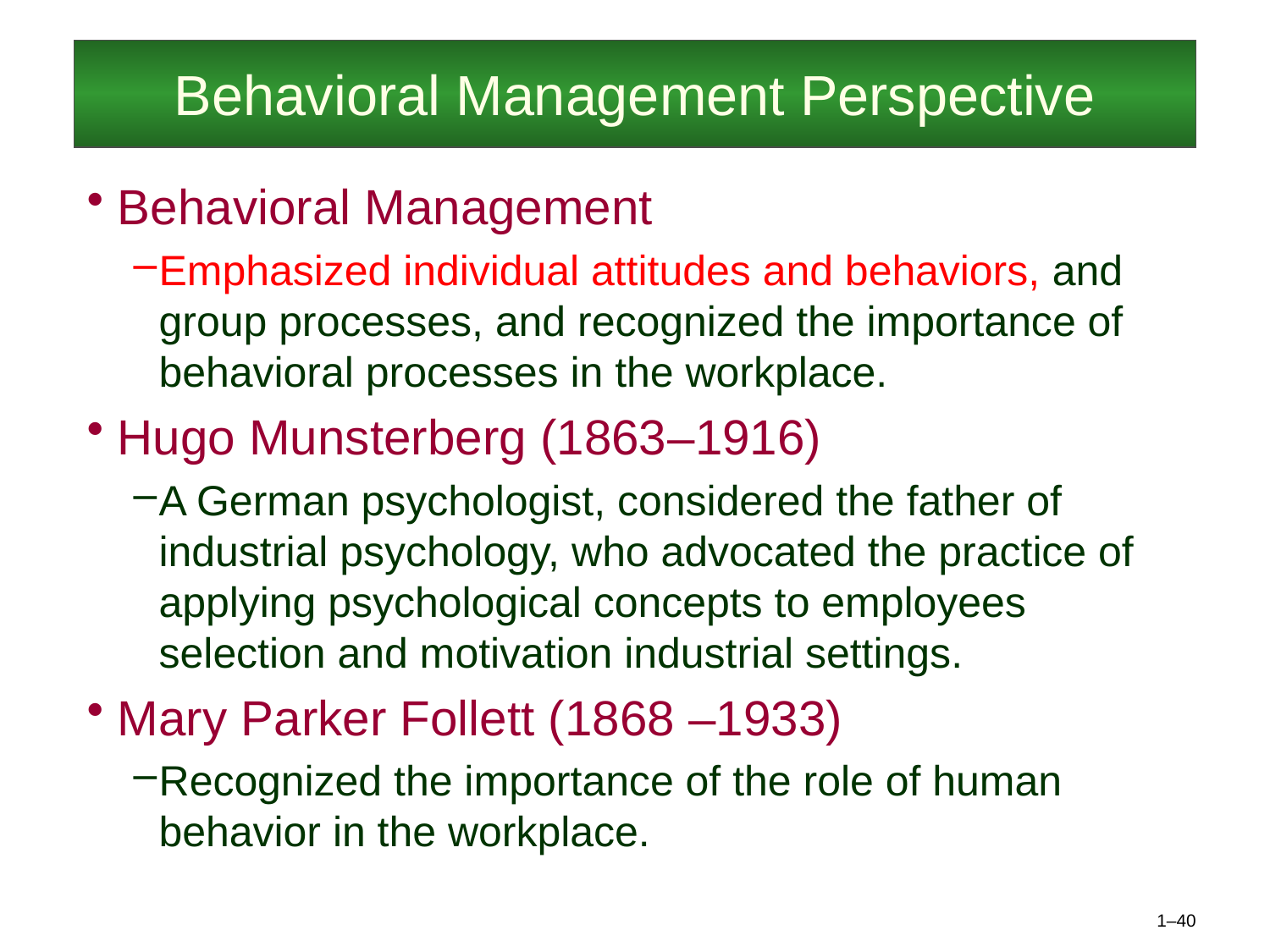

# Behavioral Management Perspective
Behavioral Management
Emphasized individual attitudes and behaviors, and group processes, and recognized the importance of behavioral processes in the workplace.
Hugo Munsterberg (1863–1916)
A German psychologist, considered the father of industrial psychology, who advocated the practice of applying psychological concepts to employees selection and motivation industrial settings.
Mary Parker Follett (1868 –1933)
Recognized the importance of the role of human behavior in the workplace.
1–40